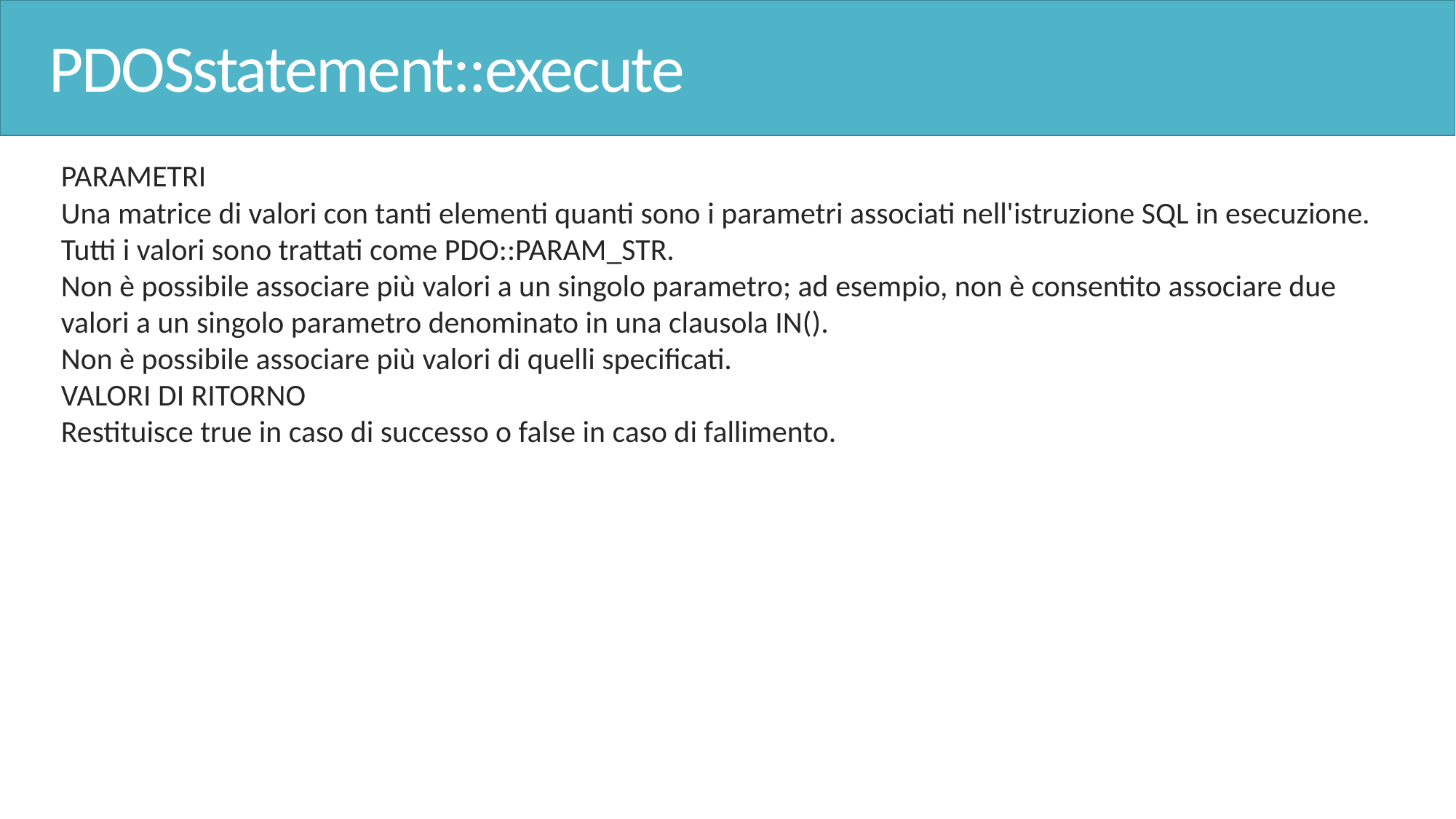

# PDOSstatement::execute
PARAMETRI
Una matrice di valori con tanti elementi quanti sono i parametri associati nell'istruzione SQL in esecuzione.
Tutti i valori sono trattati come PDO::PARAM_STR.
Non è possibile associare più valori a un singolo parametro; ad esempio, non è consentito associare due valori a un singolo parametro denominato in una clausola IN().
Non è possibile associare più valori di quelli specificati.
VALORI DI RITORNO
Restituisce true in caso di successo o false in caso di fallimento.